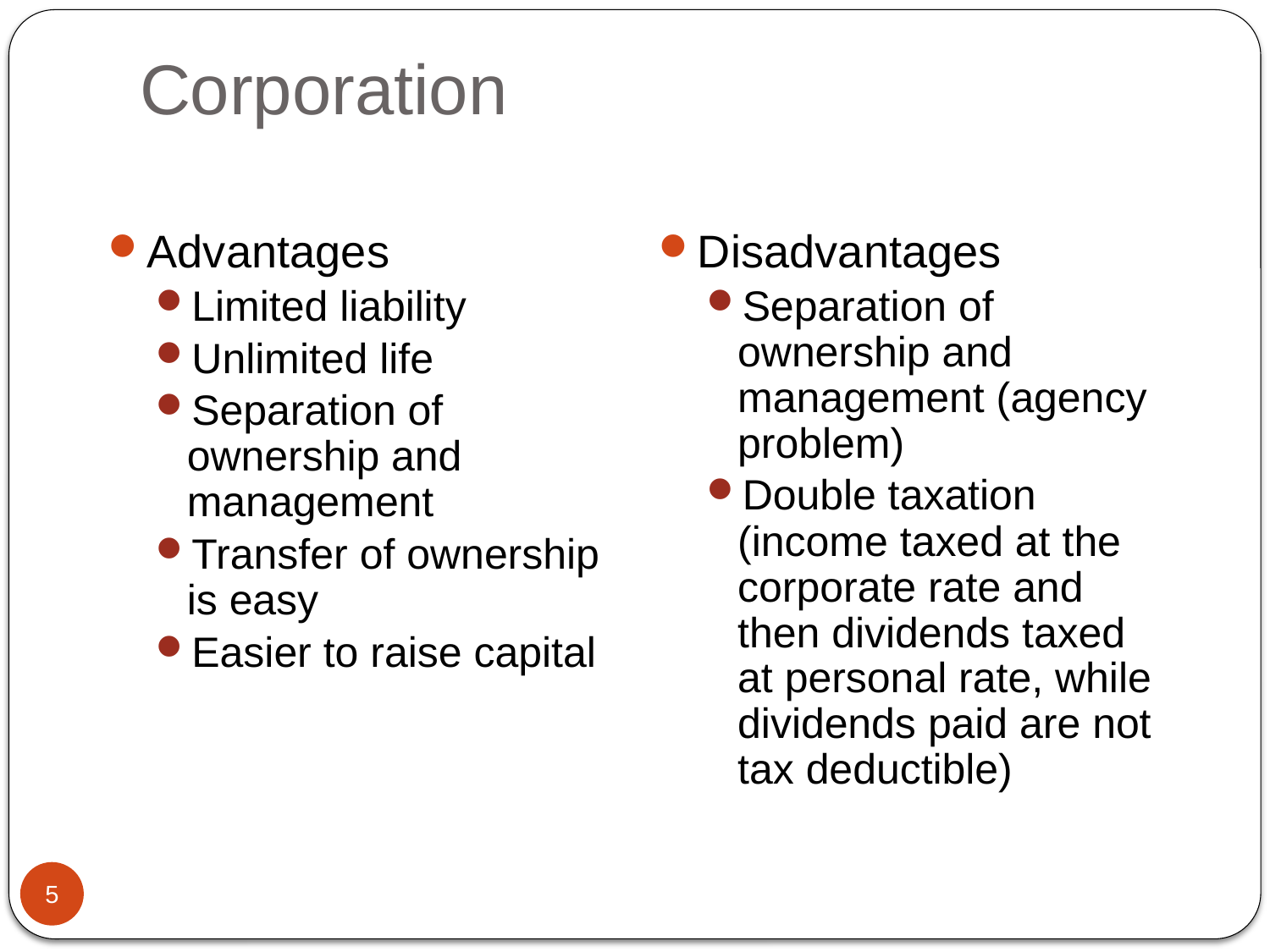

# Corporation
Advantages
Limited liability
Unlimited life
Separation of ownership and management
Transfer of ownership is easy
Easier to raise capital
Disadvantages
Separation of ownership and management (agency problem)
Double taxation (income taxed at the corporate rate and then dividends taxed at personal rate, while dividends paid are not tax deductible)
5